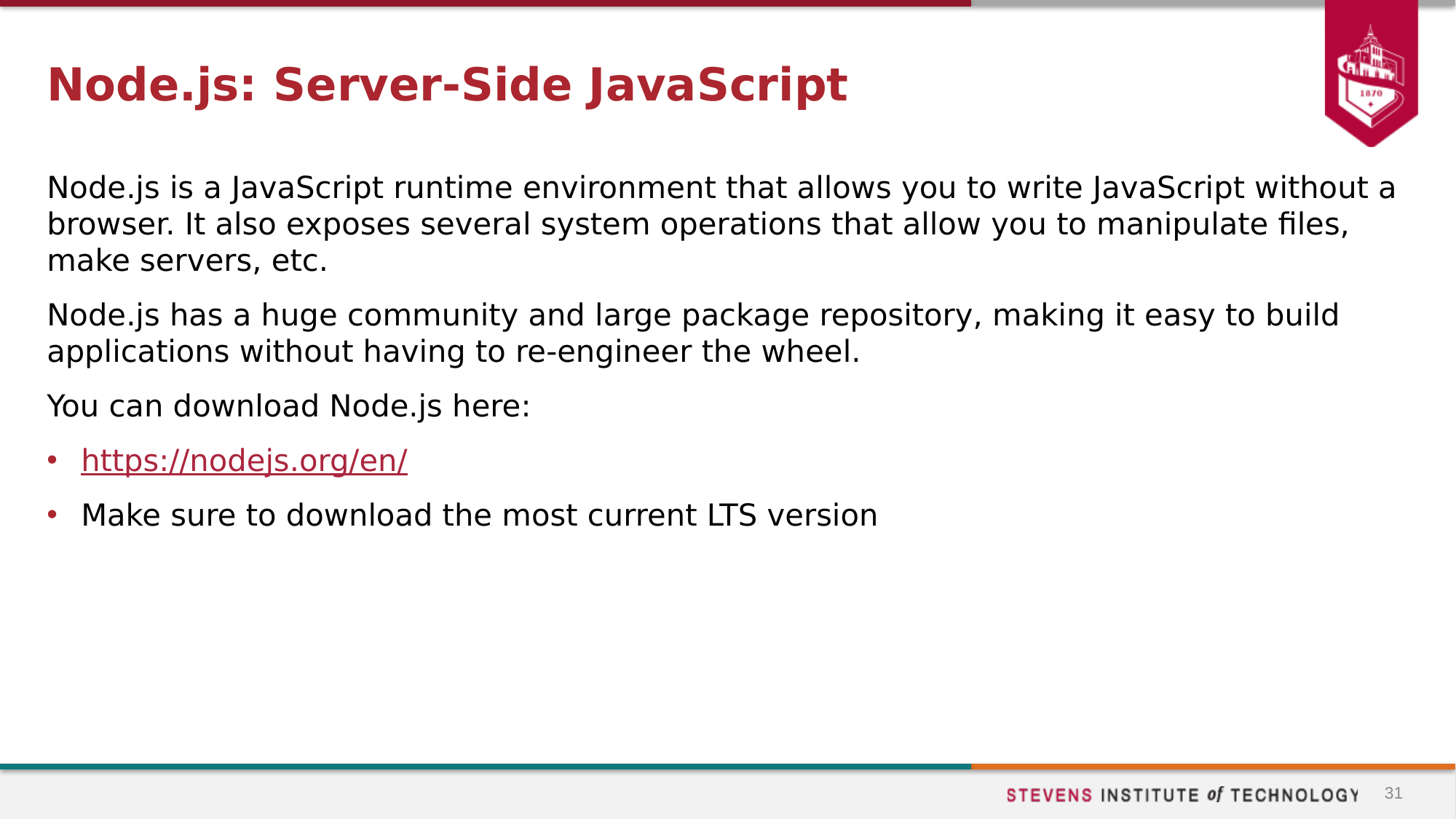

# Node.js: Server-Side JavaScript
Node.js is a JavaScript runtime environment that allows you to write JavaScript without a browser. It also exposes several system operations that allow you to manipulate files, make servers, etc.
Node.js has a huge community and large package repository, making it easy to build applications without having to re-engineer the wheel.
You can download Node.js here:
https://nodejs.org/en/
Make sure to download the most current LTS version
31